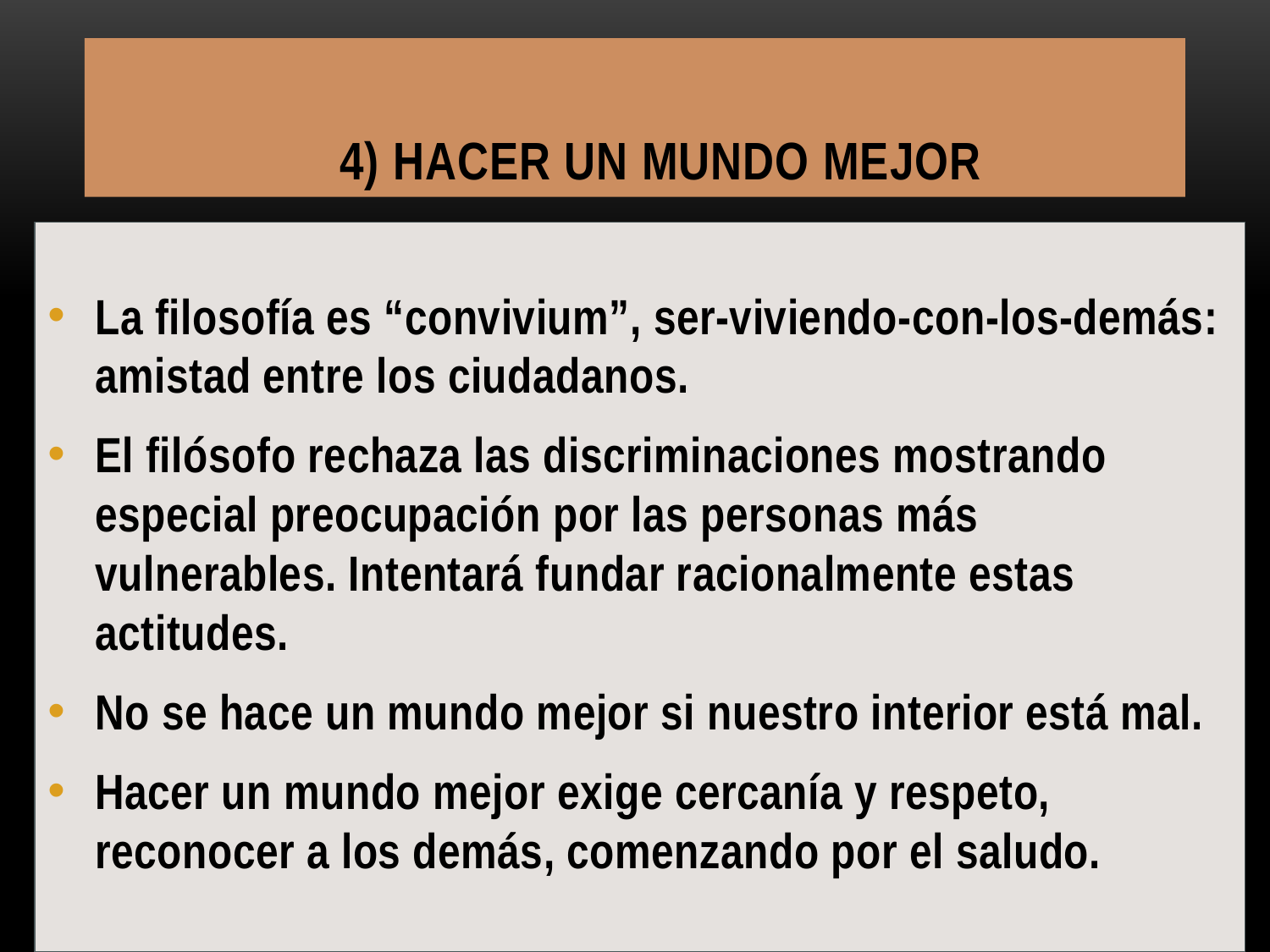

# 4) Hacer un mundo mejor

La filosofía es “convivium”, ser-viviendo-con-los-demás: amistad entre los ciudadanos.
El filósofo rechaza las discriminaciones mostrando especial preocupación por las personas más vulnerables. Intentará fundar racionalmente estas actitudes.
No se hace un mundo mejor si nuestro interior está mal.
Hacer un mundo mejor exige cercanía y respeto, reconocer a los demás, comenzando por el saludo.